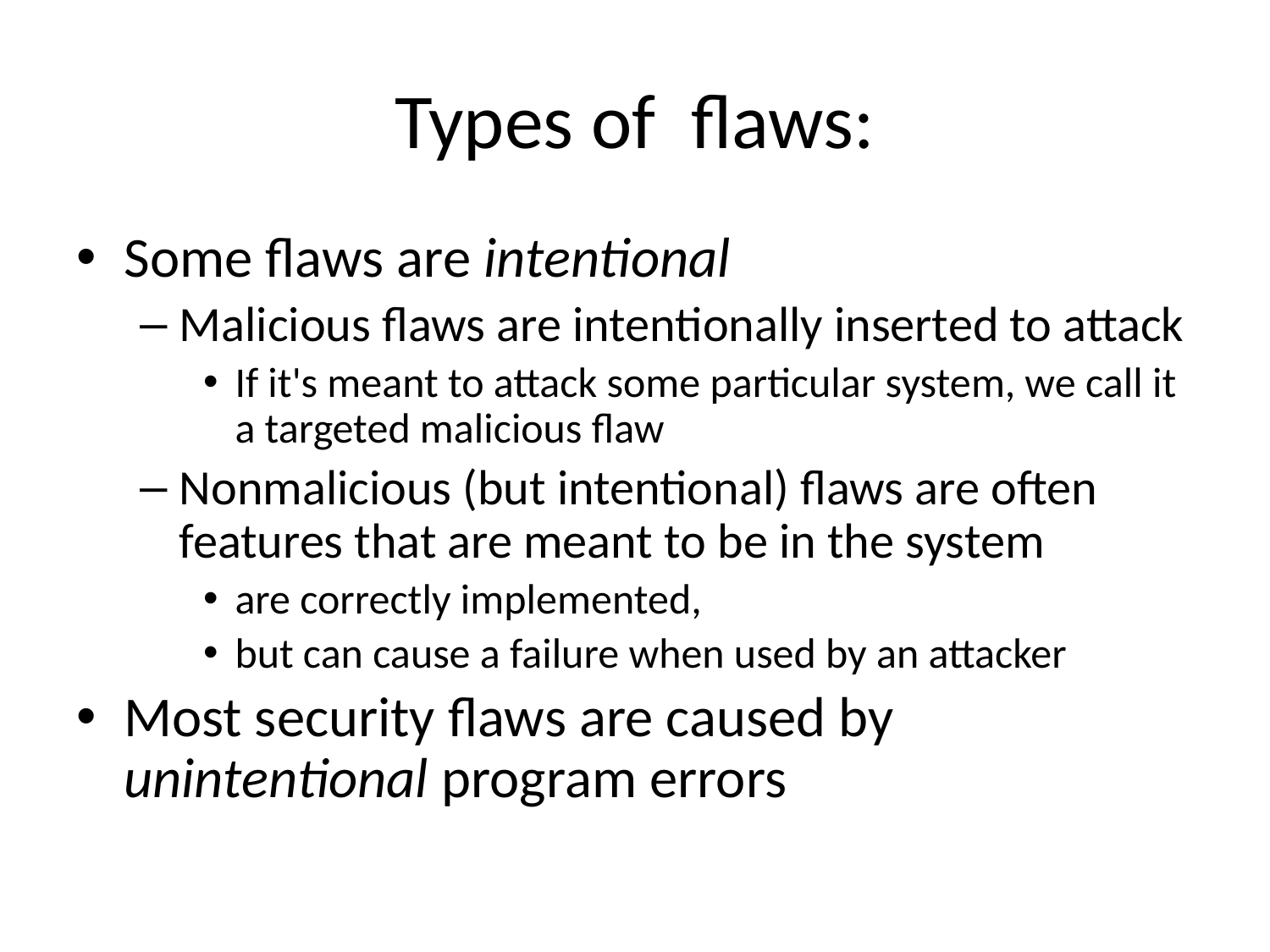

# Types of  flaws:
Some flaws are intentional
Malicious flaws are intentionally inserted to attack
If it's meant to attack some particular system, we call it a targeted malicious flaw
Nonmalicious (but intentional) flaws are often features that are meant to be in the system
are correctly implemented,
but can cause a failure when used by an attacker
Most security flaws are caused by unintentional program errors